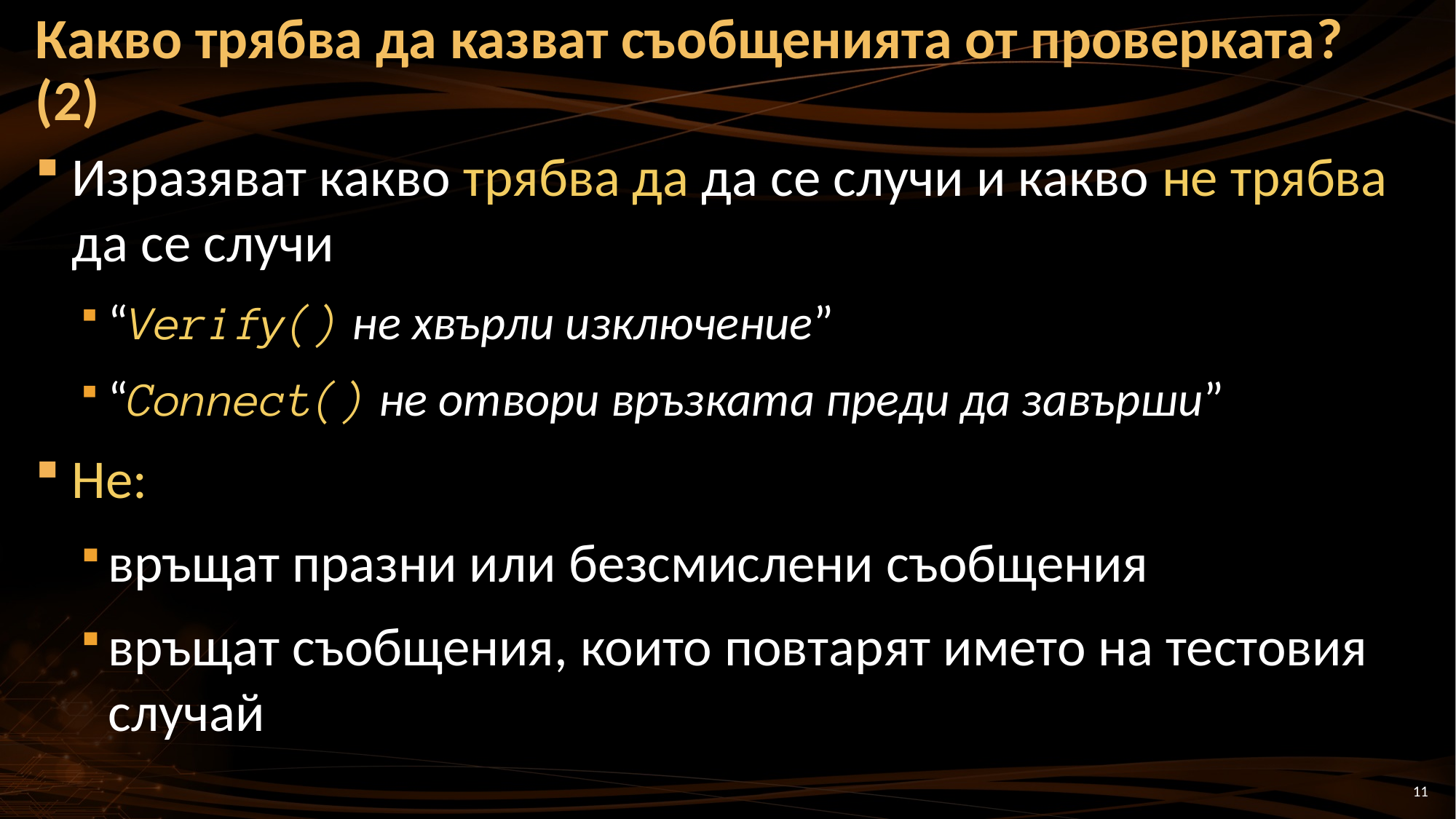

# Какво трябва да казват съобщенията от проверката? (2)
Изразяват какво трябва да да се случи и какво не трябва да се случи
“Verify() не хвърли изключение”
“Connect() не отвори връзката преди да завърши”
Не:
връщат празни или безсмислени съобщения
връщат съобщения, които повтарят името на тестовия случай
11